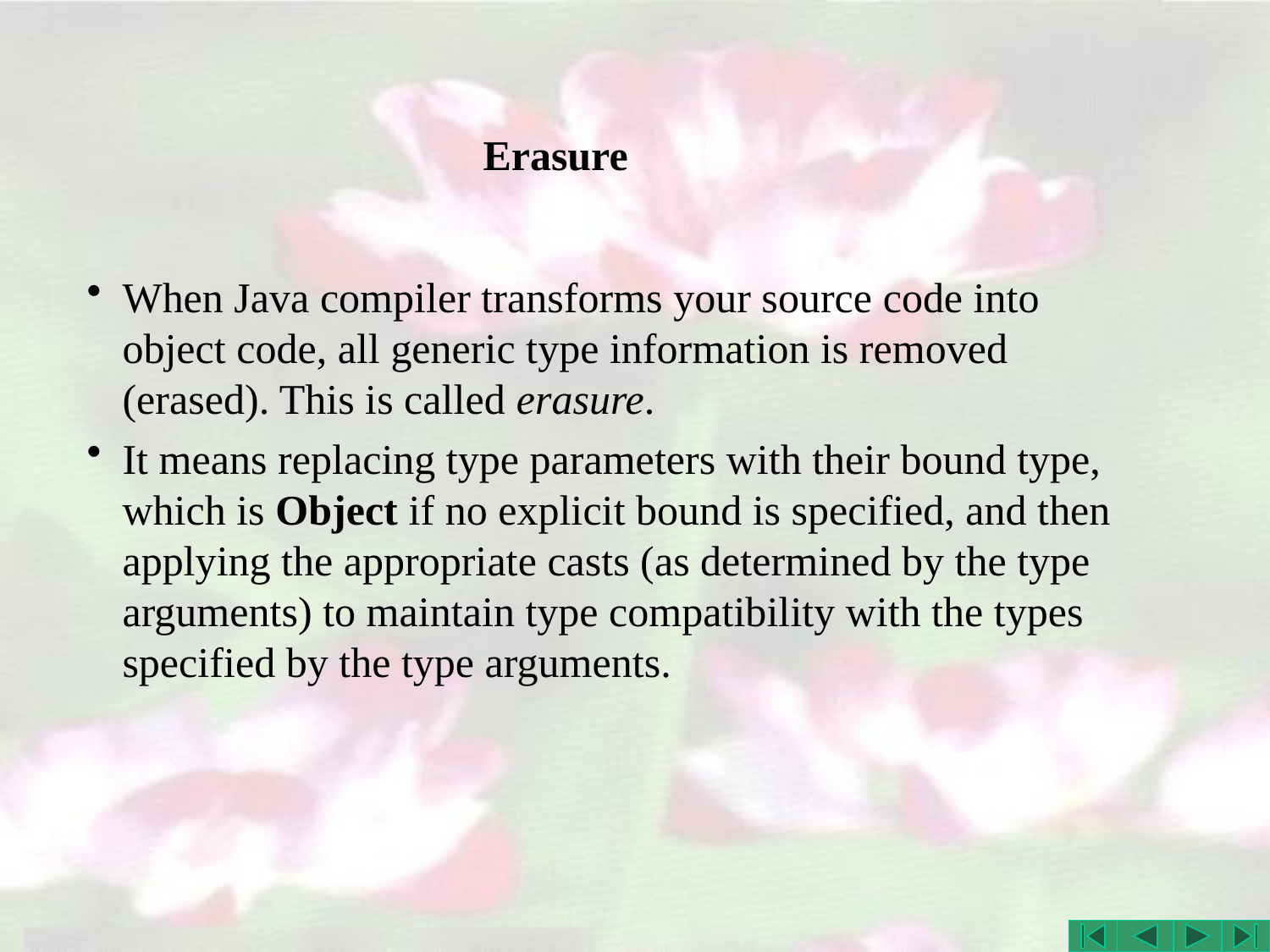

# Erasure
When Java compiler transforms your source code into object code, all generic type information is removed (erased). This is called erasure.
It means replacing type parameters with their bound type, which is Object if no explicit bound is specified, and then applying the appropriate casts (as determined by the type arguments) to maintain type compatibility with the types specified by the type arguments.